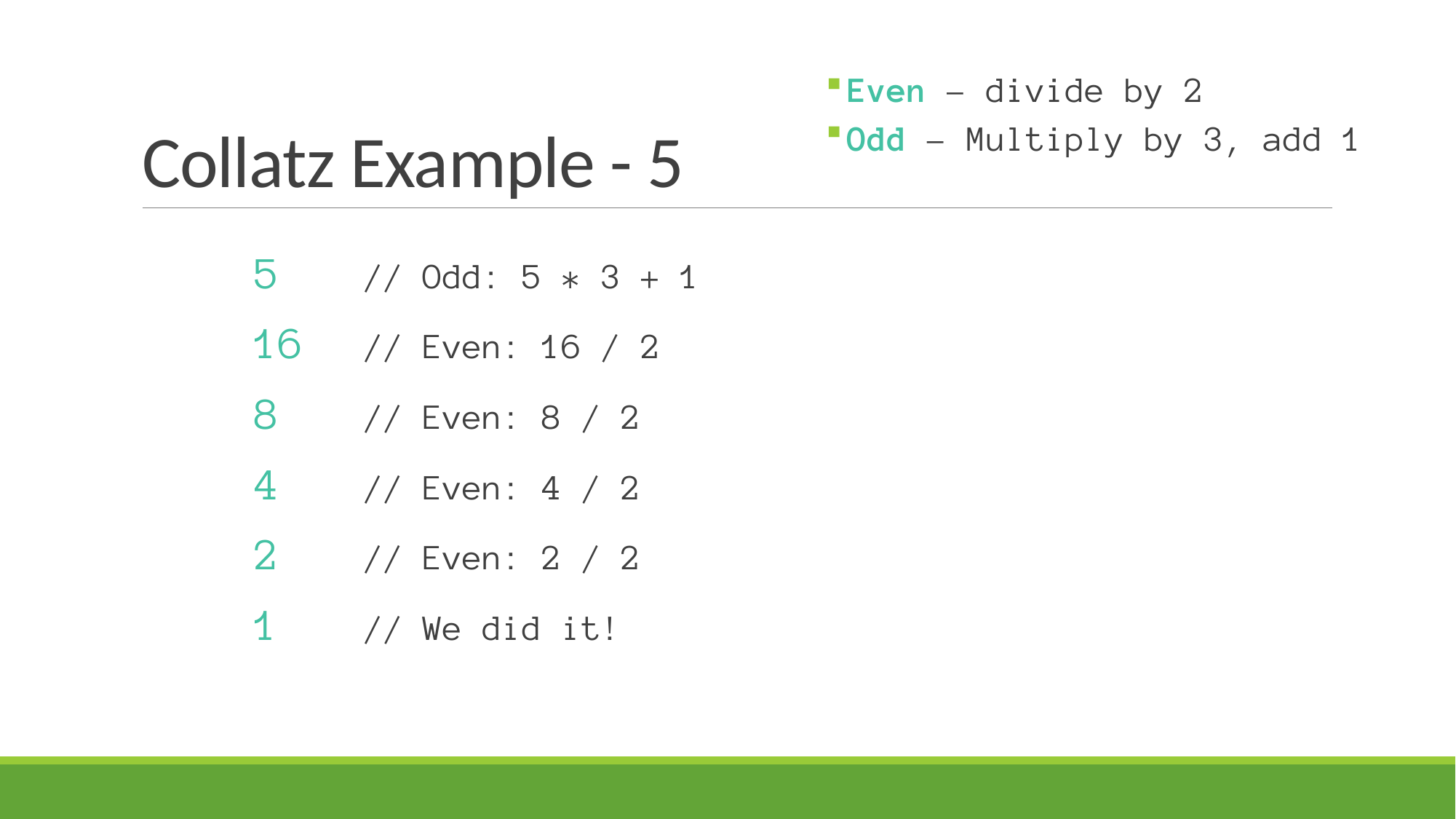

# Collatz Example - 5
Even – divide by 2
Odd – Multiply by 3, add 1
5	// Odd: 5 * 3 + 1
16	// Even: 16 / 2
8	// Even: 8 / 2
4	// Even: 4 / 2
2	// Even: 2 / 2
1	// We did it!